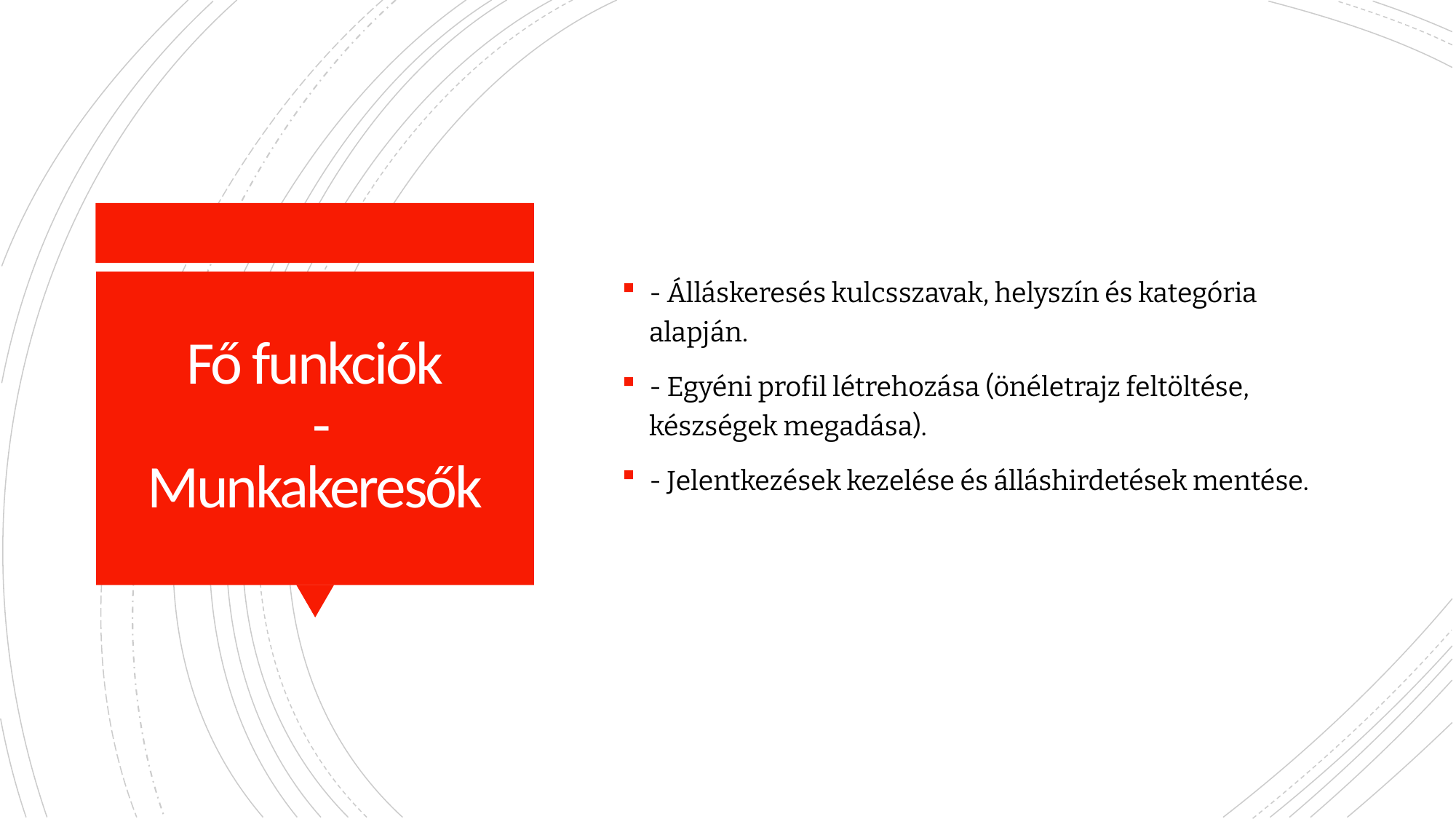

- Álláskeresés kulcsszavak, helyszín és kategória alapján.
- Egyéni profil létrehozása (önéletrajz feltöltése, készségek megadása).
- Jelentkezések kezelése és álláshirdetések mentése.

# Fő funkciók - Munkakeresők